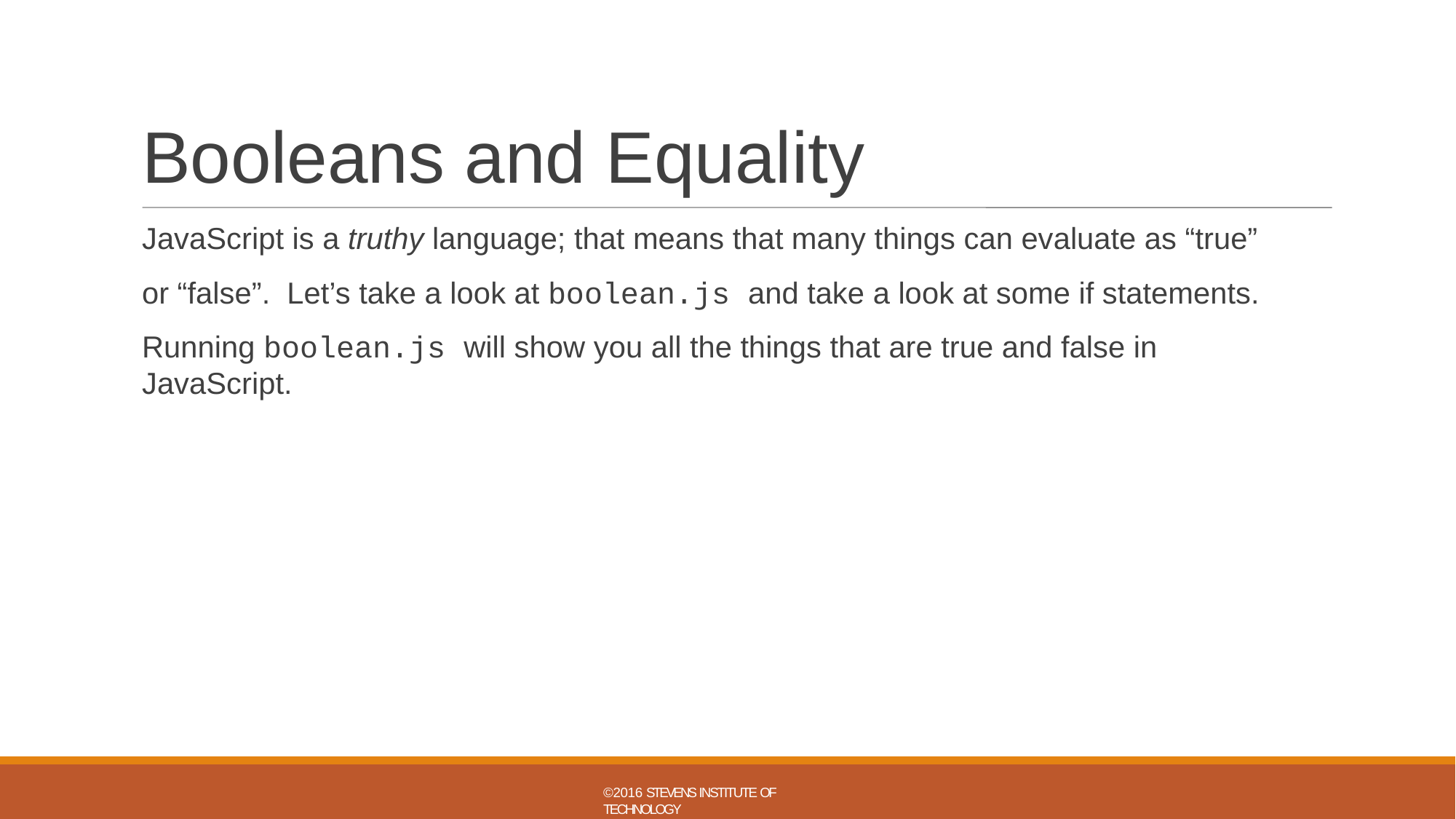

# Booleans and Equality
JavaScript is a truthy language; that means that many things can evaluate as “true” or “false”.  Let’s take a look at boolean.js and take a look at some if statements.
Running boolean.js will show you all the things that are true and false in JavaScript.
©2016 STEVENS INSTITUTE OF TECHNOLOGY